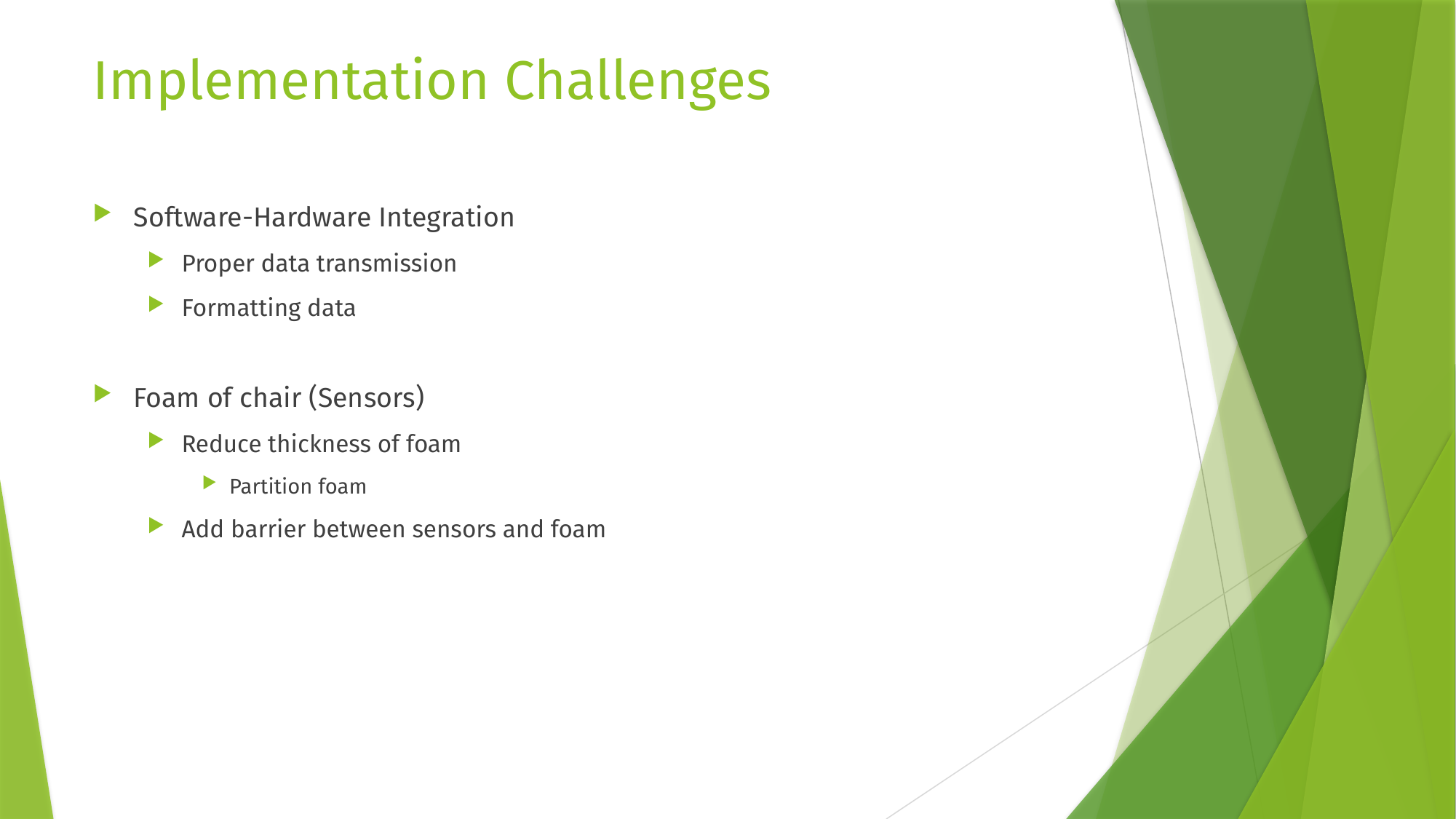

# Implementation Challenges
Software-Hardware Integration
Proper data transmission
Formatting data

Foam of chair (Sensors)
Reduce thickness of foam
Partition foam
Add barrier between sensors and foam